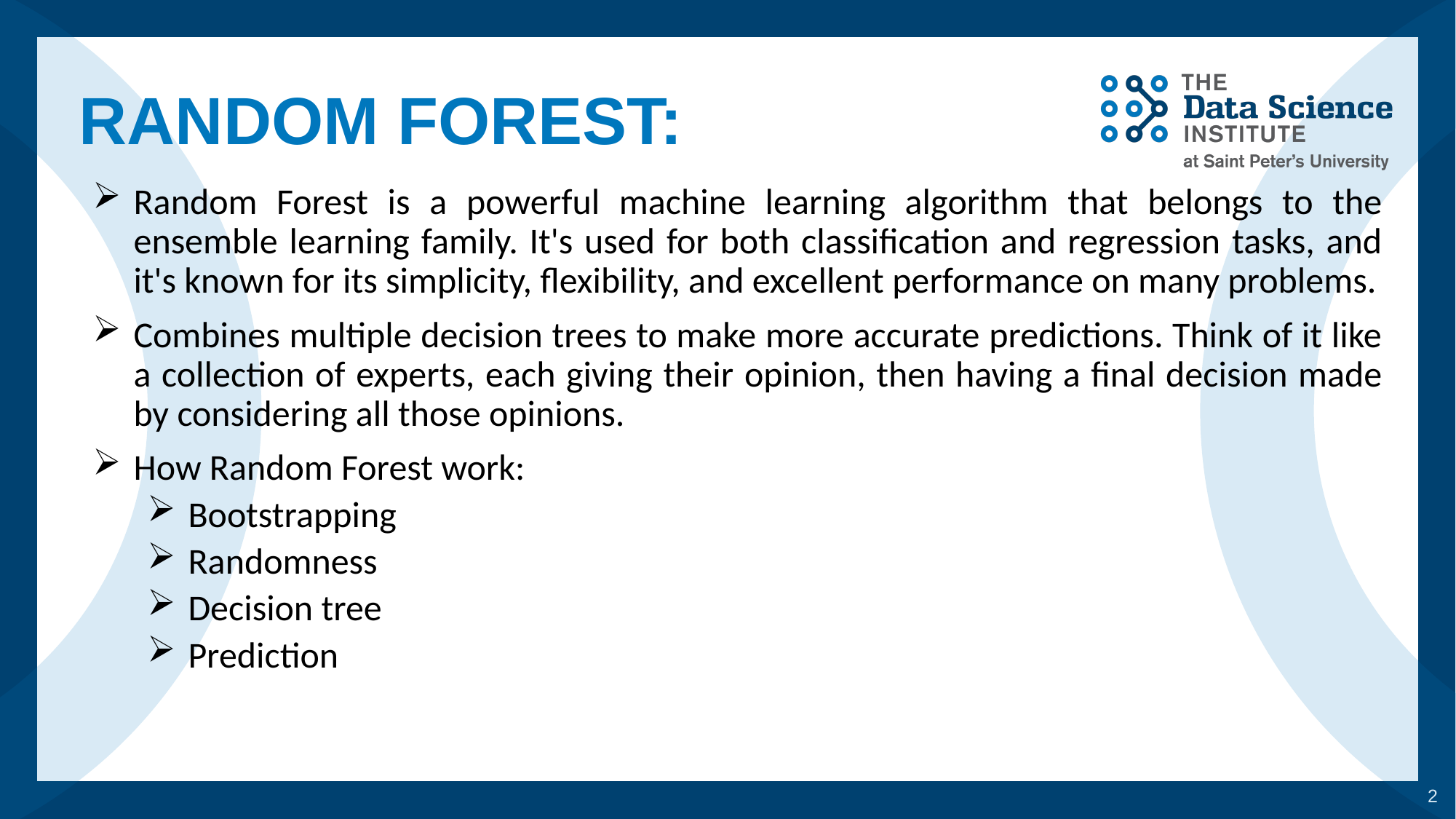

# RANDOM FOREST:
Random Forest is a powerful machine learning algorithm that belongs to the ensemble learning family. It's used for both classification and regression tasks, and it's known for its simplicity, flexibility, and excellent performance on many problems.
Combines multiple decision trees to make more accurate predictions. Think of it like a collection of experts, each giving their opinion, then having a final decision made by considering all those opinions.
How Random Forest work:
Bootstrapping
Randomness
Decision tree
Prediction